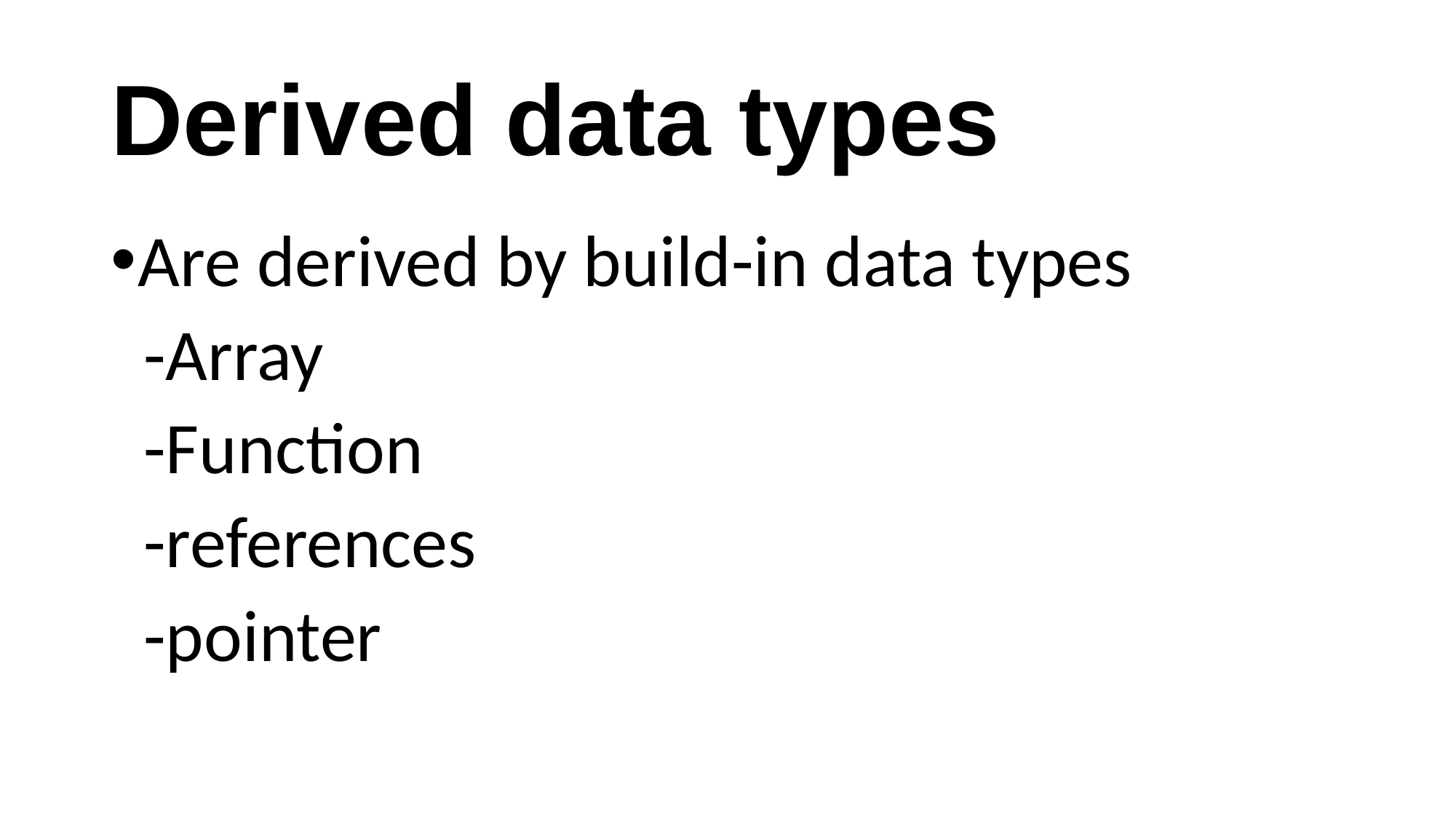

# Derived data types
Are derived by build-in data types
  -Array
  -Function
  -references
  -pointer